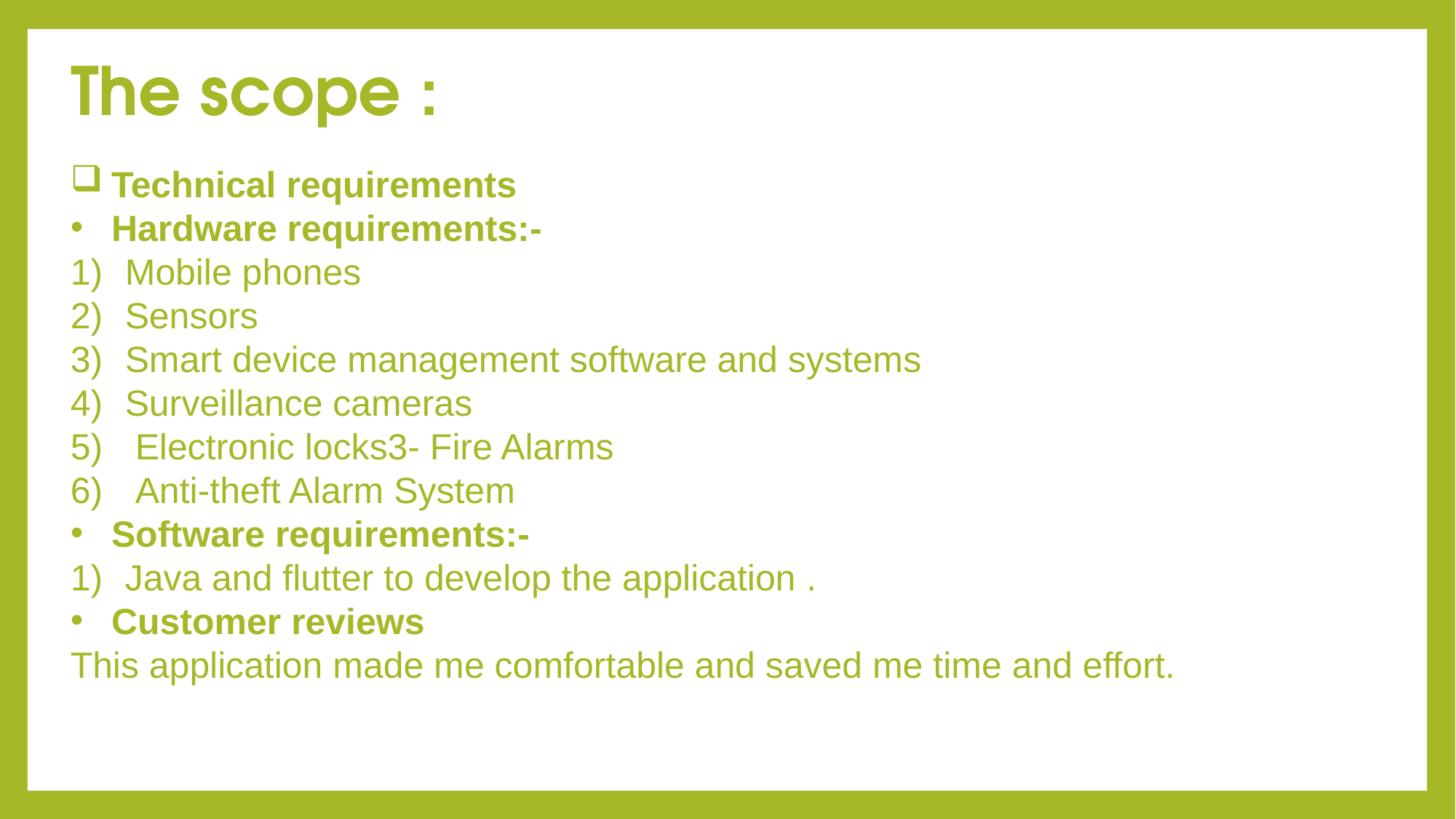

# The scope :
Technical requirements
Hardware requirements:-
Mobile phones
Sensors
Smart device management software and systems
Surveillance cameras
 Electronic locks3- Fire Alarms
 Anti-theft Alarm System
Software requirements:-
Java and flutter to develop the application .
Customer reviews
This application made me comfortable and saved me time and effort.